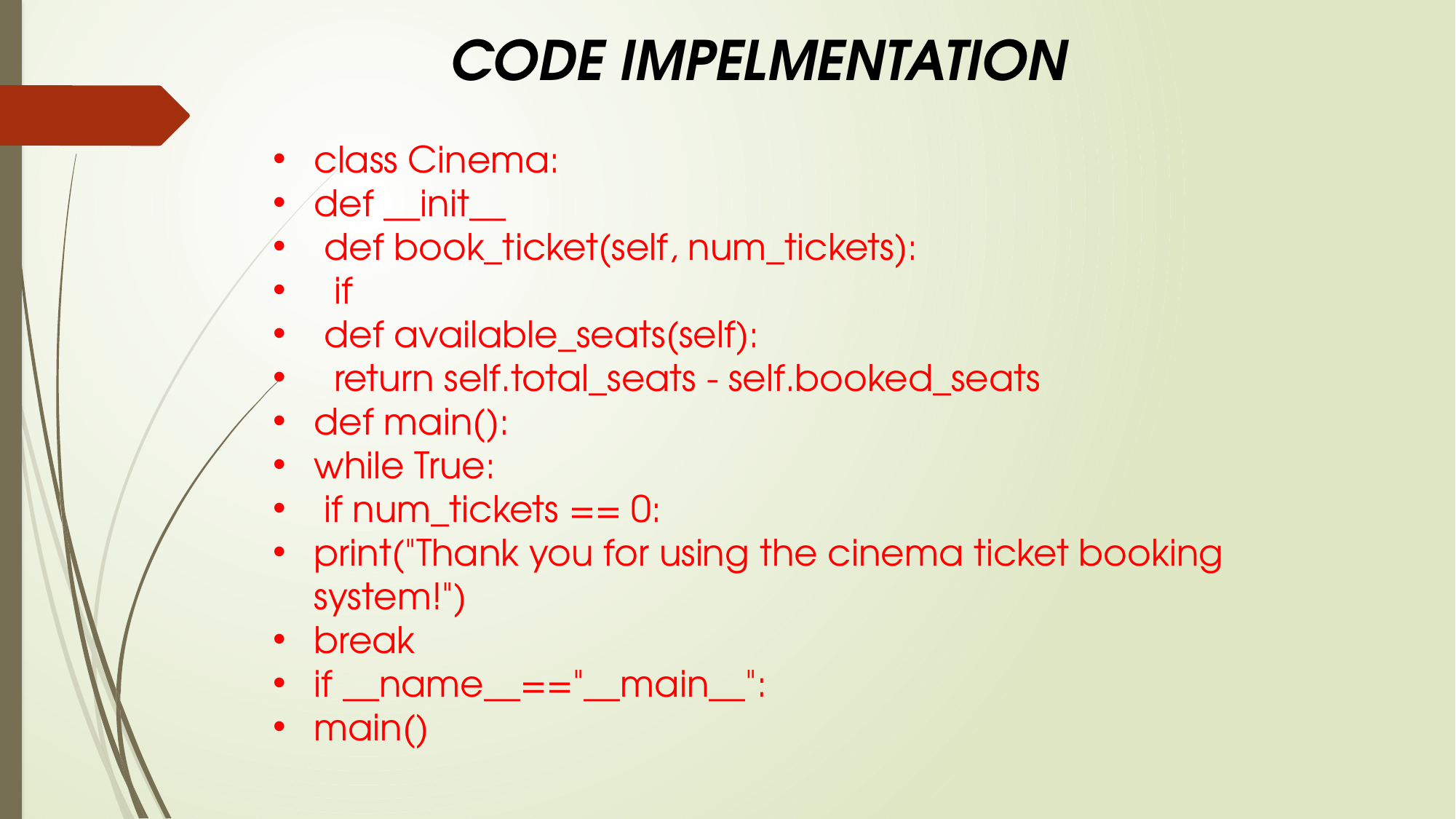

# CODE IMPELMENTATION
class Cinema:
def __init__
 def book_ticket(self, num_tickets):
  if
 def available_seats(self):
  return self.total_seats - self.booked_seats
def main():
while True:
 if num_tickets == 0:
print("Thank you for using the cinema ticket booking system!")
break
if __name__=="__main__":
main()